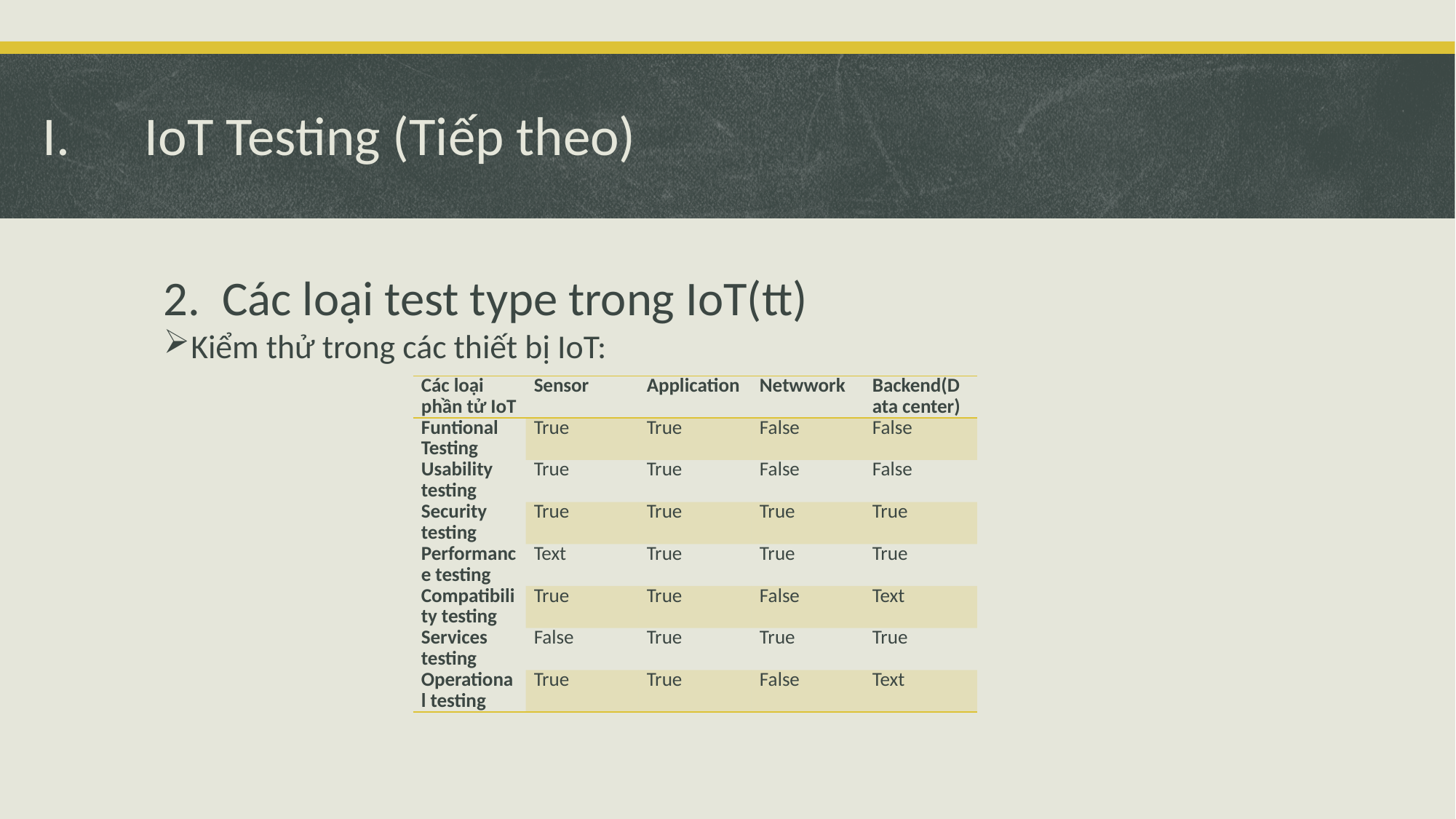

# IoT Testing (Tiếp theo)
2.  Các loại test type trong IoT(tt)
Kiểm thử trong các thiết bị IoT:

| Các loại phần tử IoT | Sensor | Application | Netwwork | Backend(Data center) |
| --- | --- | --- | --- | --- |
| Funtional Testing | True | True | False | False |
| Usability testing | True | True | False | False |
| Security testing | True | True | True | True |
| Performance testing | Text | True | True | True |
| Compatibility testing | True | True | False | Text |
| Services testing | False | True | True | True |
| Operational testing | True | True | False | Text |